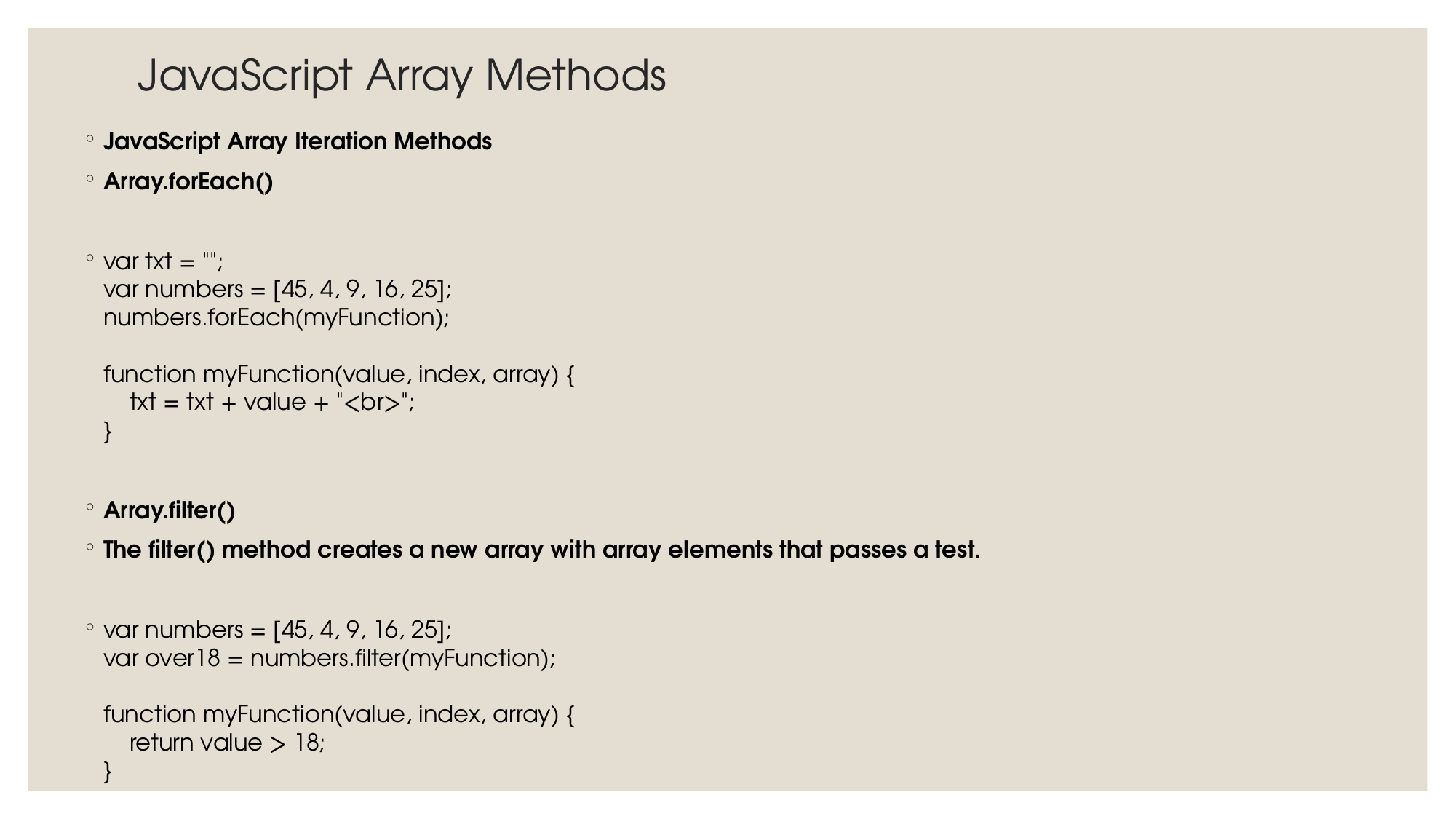

# JavaScript Array Methods
JavaScript Array Iteration Methods
Array.forEach()

var txt = "";
var numbers = [45, 4, 9, 16, 25];
numbers.forEach(myFunction);
function myFunction(value, index, array) {
    txt = txt + value + "<br>"; 
}

Array.filter()
The filter() method creates a new array with array elements that passes a test.

var numbers = [45, 4, 9, 16, 25];
var over18 = numbers.filter(myFunction);
function myFunction(value, index, array) {
    return value > 18;
}